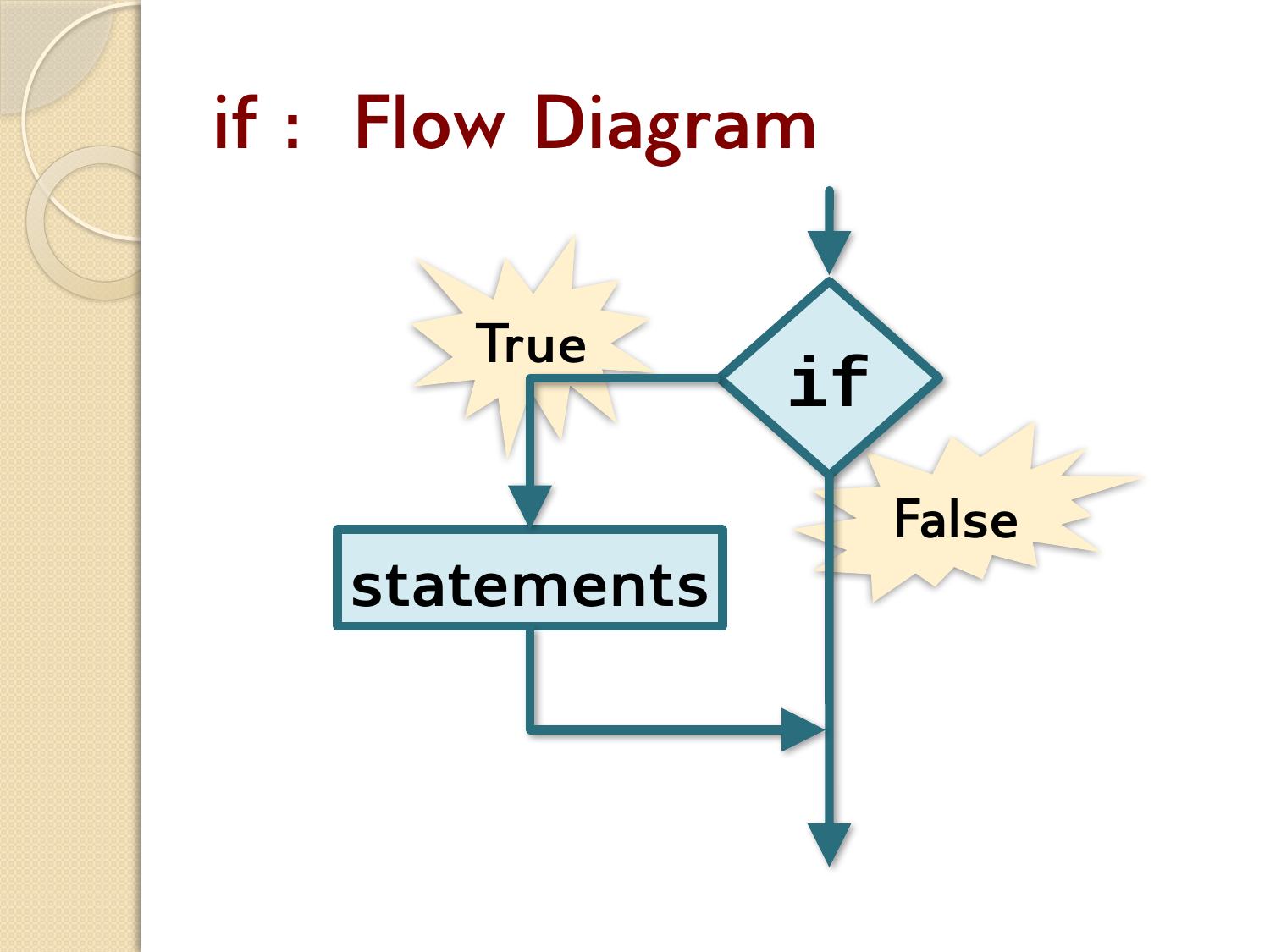

# if :  Flow Diagram
if
statements

True
False